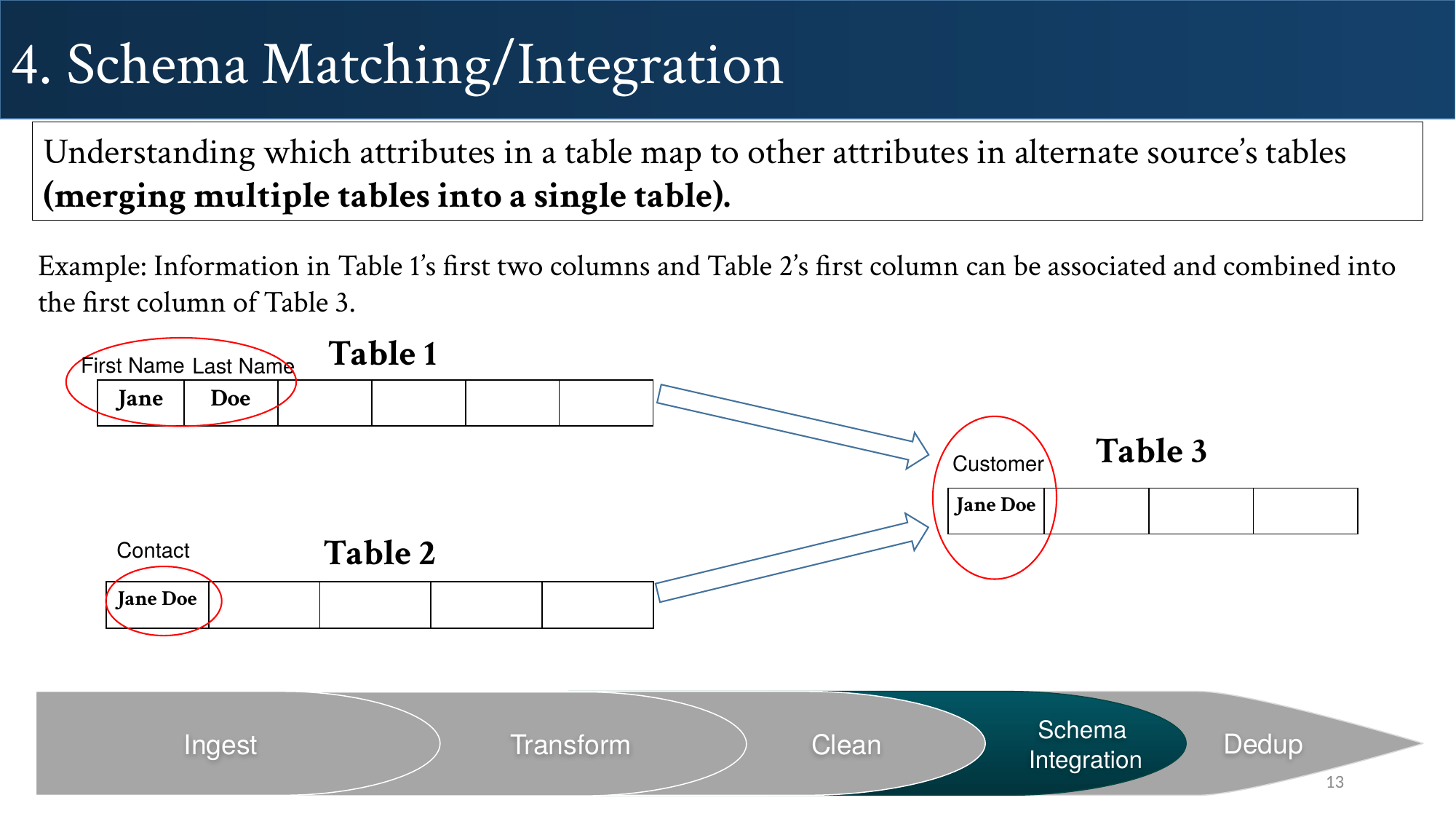

4. Schema Matching/Integration
Understanding which attributes in a table map to other attributes in alternate source’s tables (merging multiple tables into a single table).
Example: Information in Table 1’s first two columns and Table 2’s first column can be associated and combined into the first column of Table 3.
Table 1

First Name
Last Name
| Jane | Doe |  |  |  |  |
| --- | --- | --- | --- | --- | --- |

Table 3
Customer
| Jane Doe |  |  |  |
| --- | --- | --- | --- |
Table 2
Contact

| Jane Doe |  |  |  |  |
| --- | --- | --- | --- | --- |

Dedup
Ingest
Transform
Clean
Schema
Integration
13